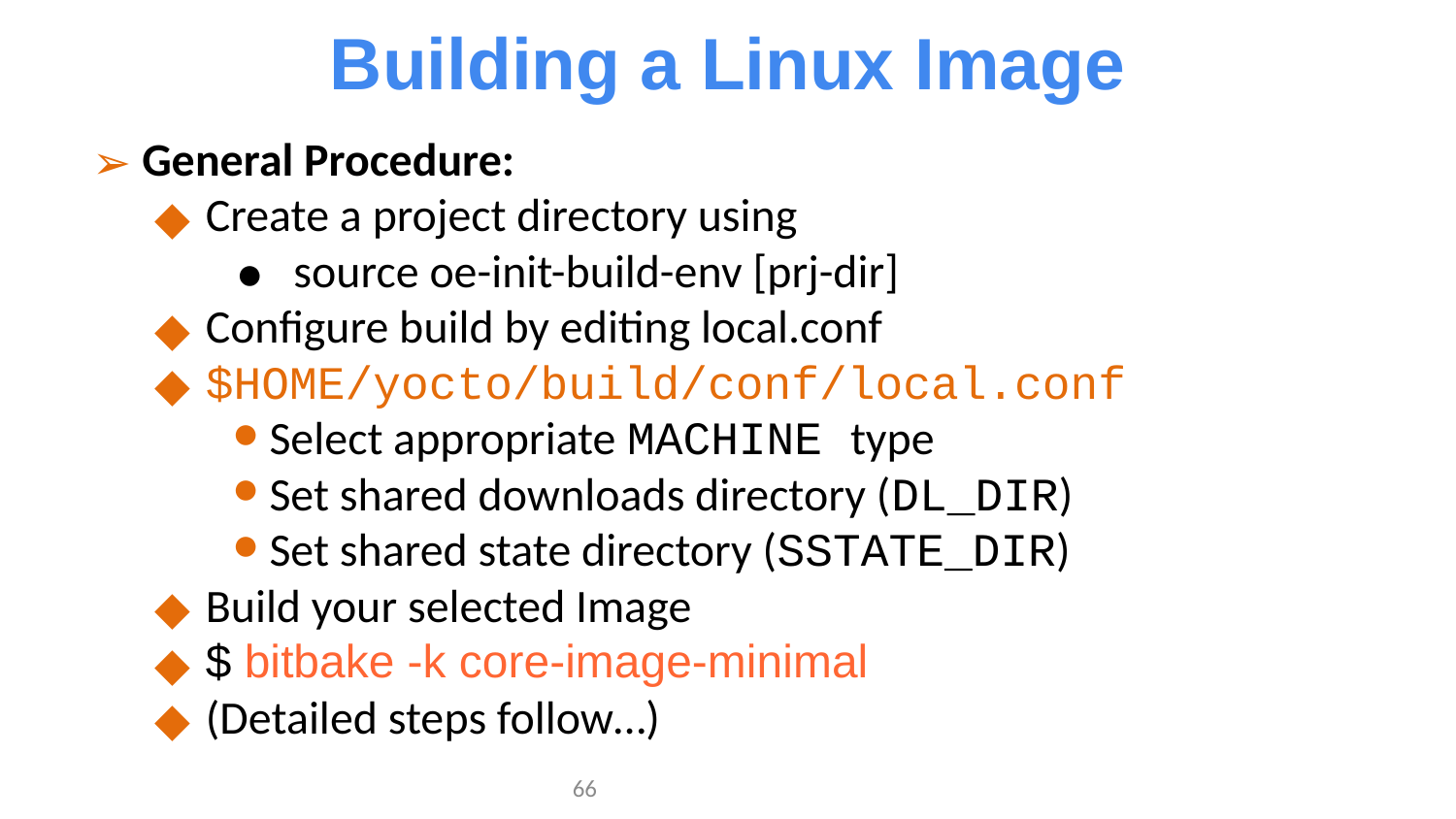

Building a Linux Image
General Procedure:
Create a project directory using
source oe-init-build-env [prj-dir]
Configure build by editing local.conf
$HOME/yocto/build/conf/local.conf
Select appropriate MACHINE type
Set shared downloads directory (DL_DIR)
Set shared state directory (SSTATE_DIR)
Build your selected Image
$ bitbake -k core-image-minimal
(Detailed steps follow…)
66